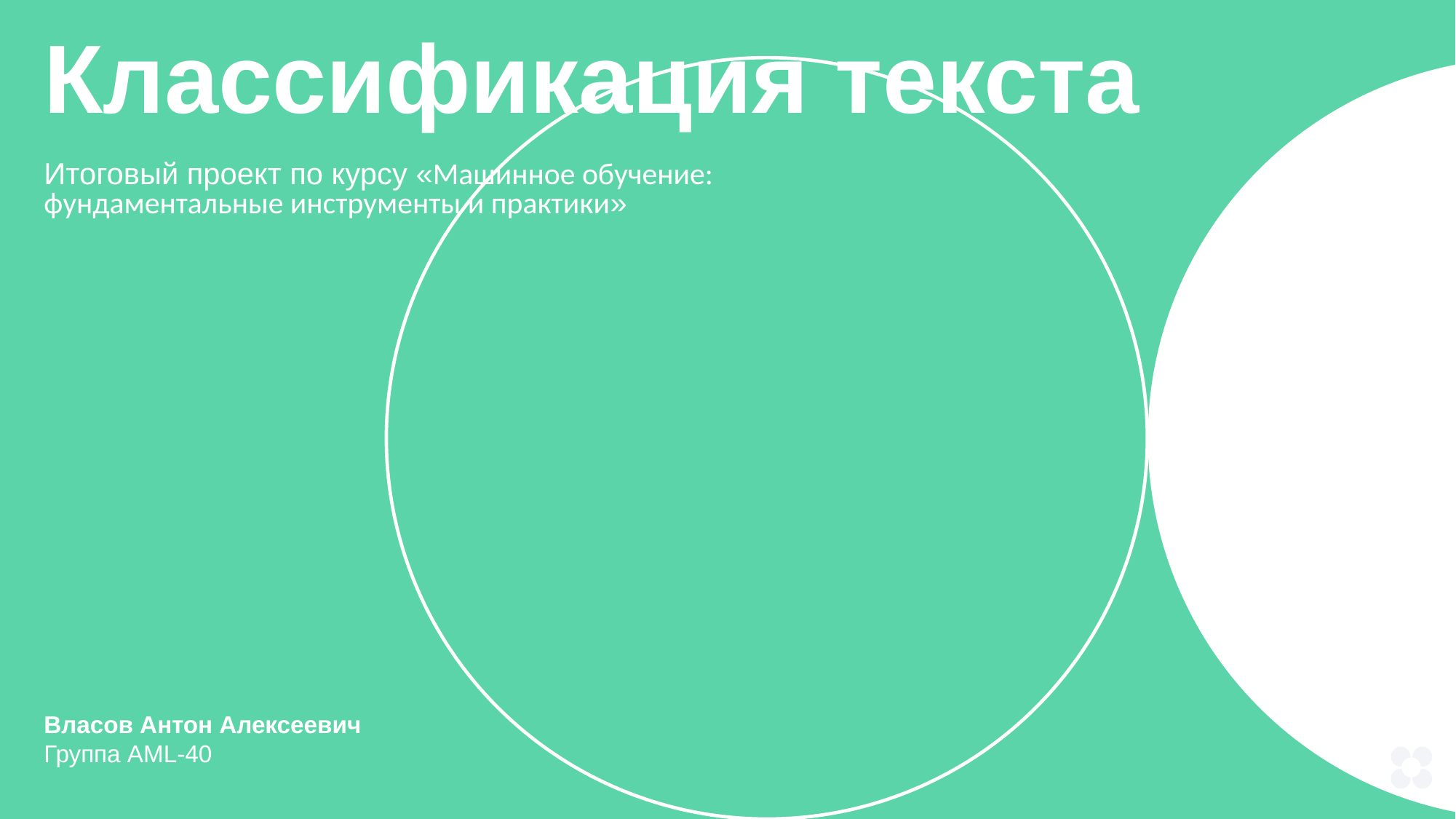

Классификация текста

Итоговый проект по курсу «Машинное обучение:
фундаментальные инструменты и практики»

Власов Антон Алексеевич
Группа AML-40